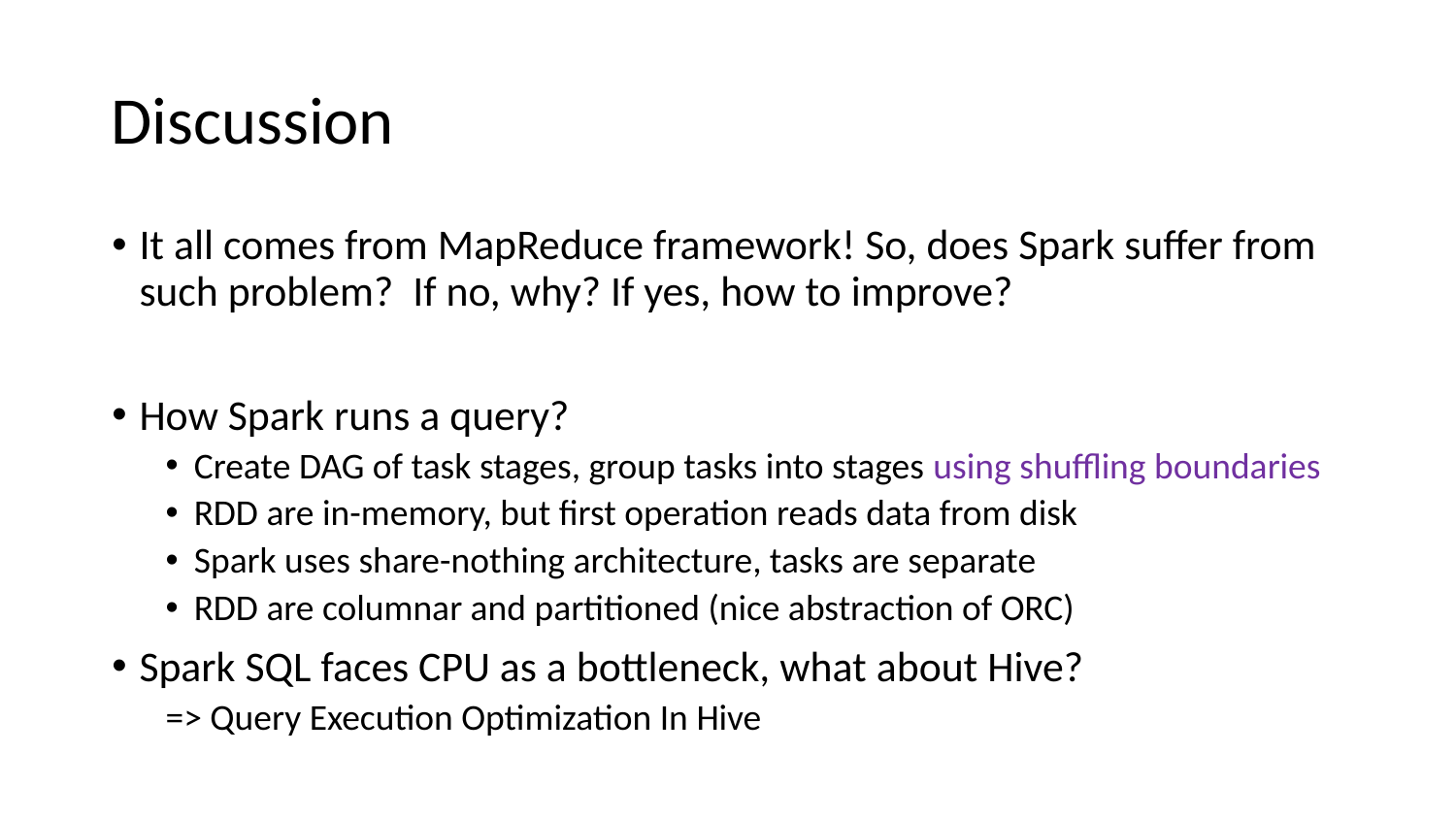

# Discussion
It all comes from MapReduce framework! So, does Spark suffer from such problem?  If no, why? If yes, how to improve?

How Spark runs a query?
Create DAG of task stages, group tasks into stages using shuffling boundaries
RDD are in-memory, but first operation reads data from disk
Spark uses share-nothing architecture, tasks are separate
RDD are columnar and partitioned (nice abstraction of ORC)
Spark SQL faces CPU as a bottleneck, what about Hive?
=> Query Execution Optimization In Hive